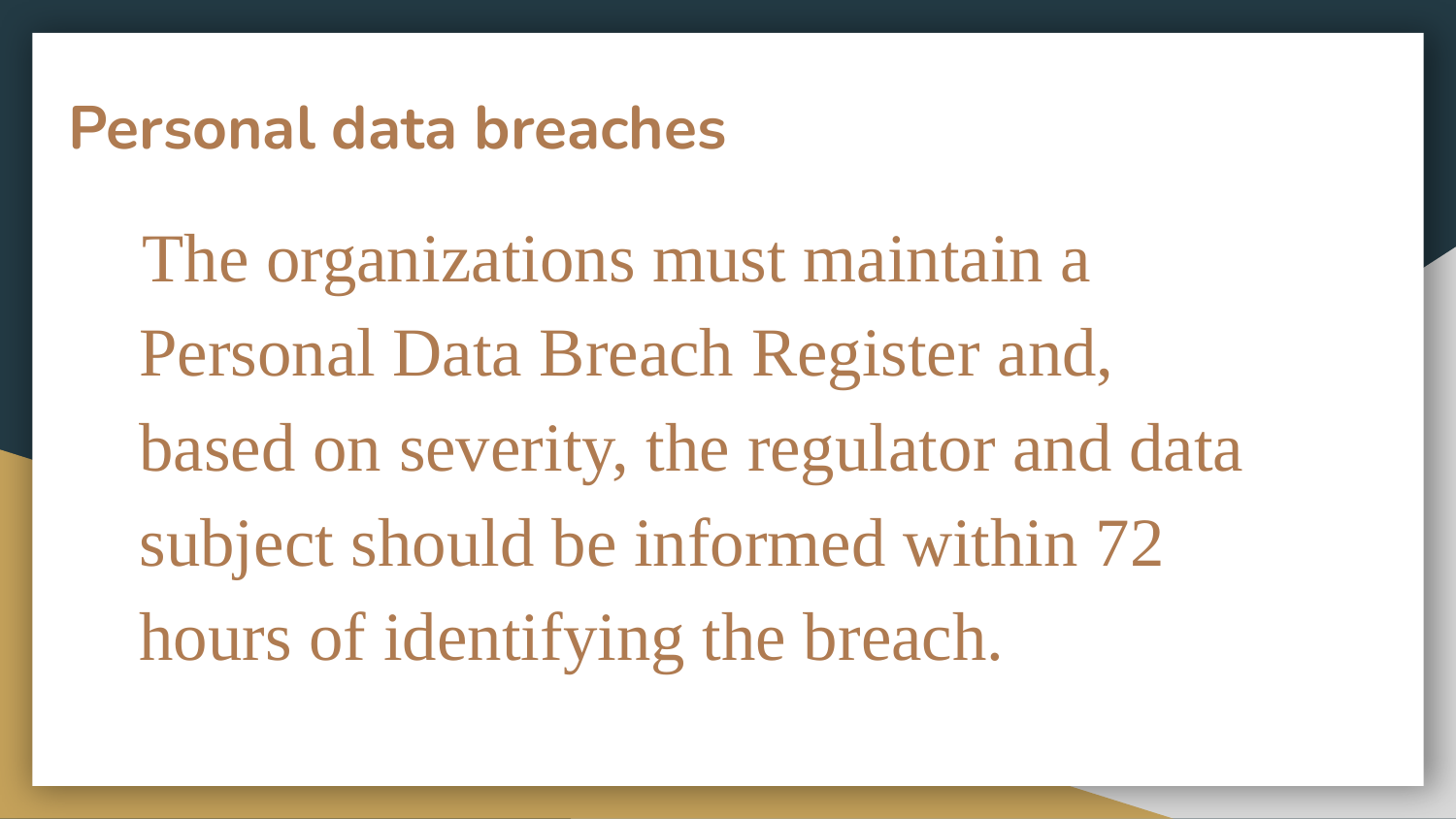

# Personal data breaches

   The organizations must maintain a Personal Data Breach Register and, based on severity, the regulator and data subject should be informed within 72 hours of identifying the breach.